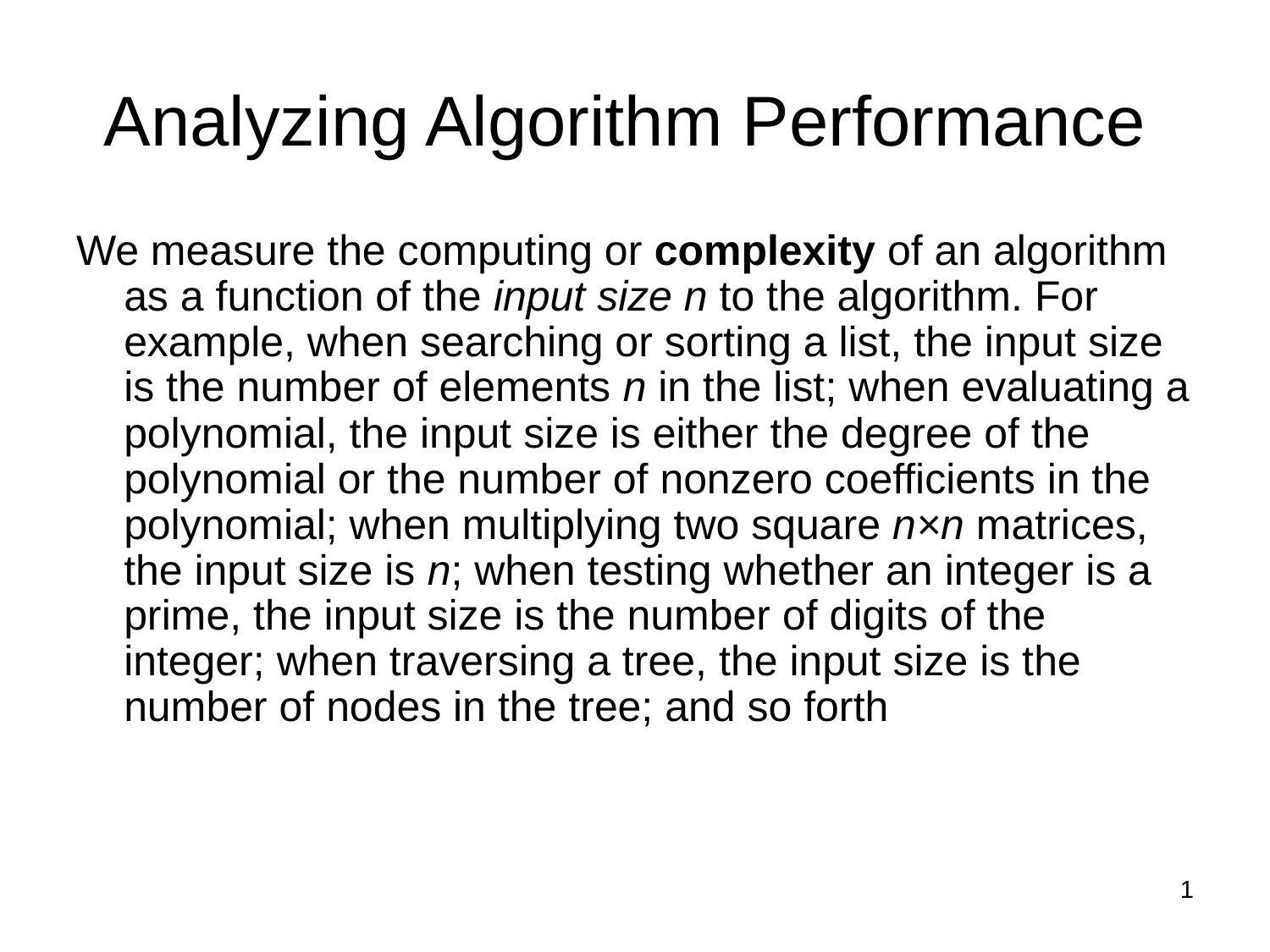

# Analyzing Algorithm Performance
We measure the computing or complexity of an algorithm as a function of the input size n to the algorithm. For example, when searching or sorting a list, the input size is the number of elements n in the list; when evaluating a polynomial, the input size is either the degree of the polynomial or the number of nonzero coefficients in the polynomial; when multiplying two square n×n matrices, the input size is n; when testing whether an integer is a prime, the input size is the number of digits of the integer; when traversing a tree, the input size is the number of nodes in the tree; and so forth
1